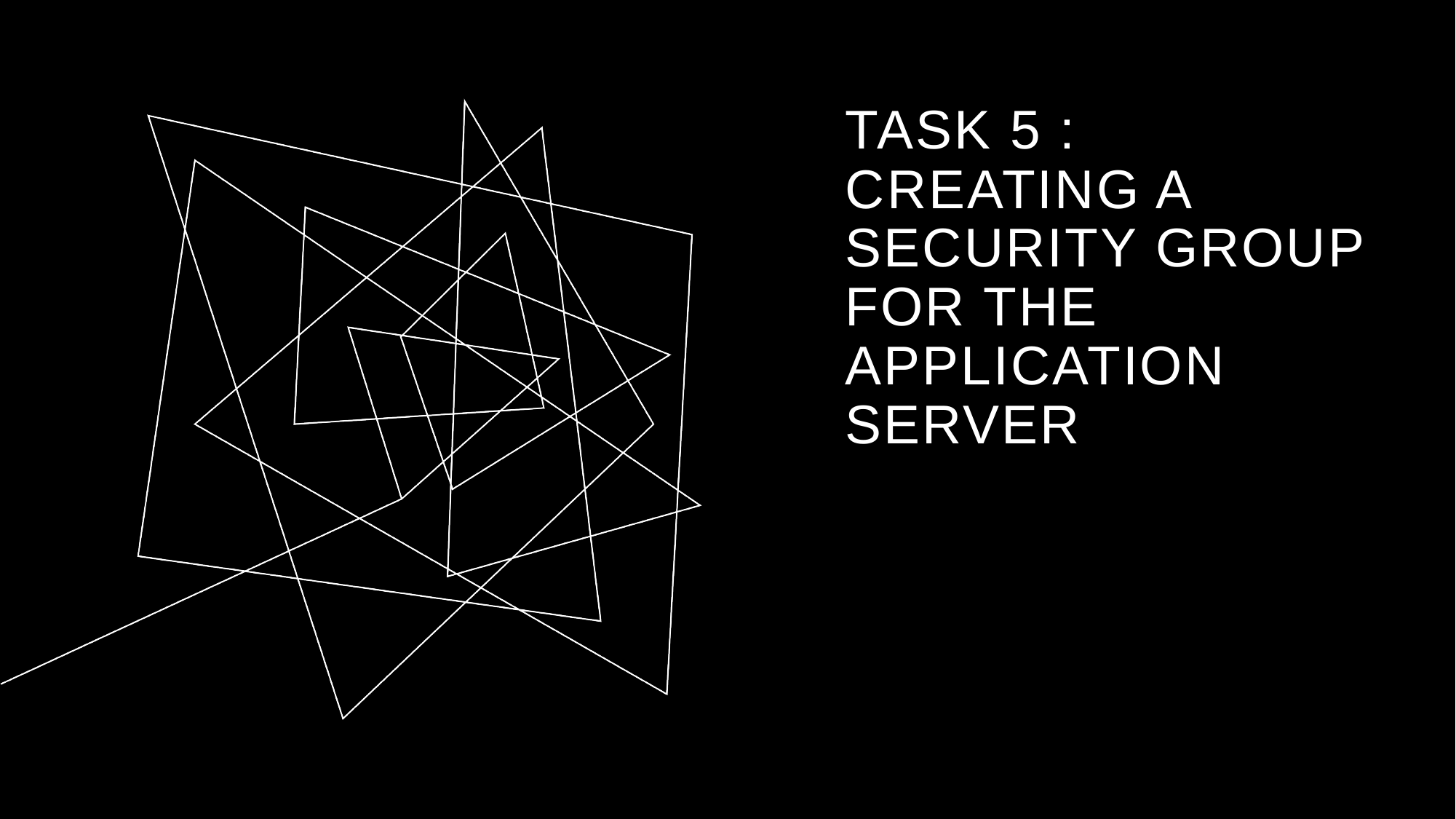

# Task 5 : Creating a security group for the application server